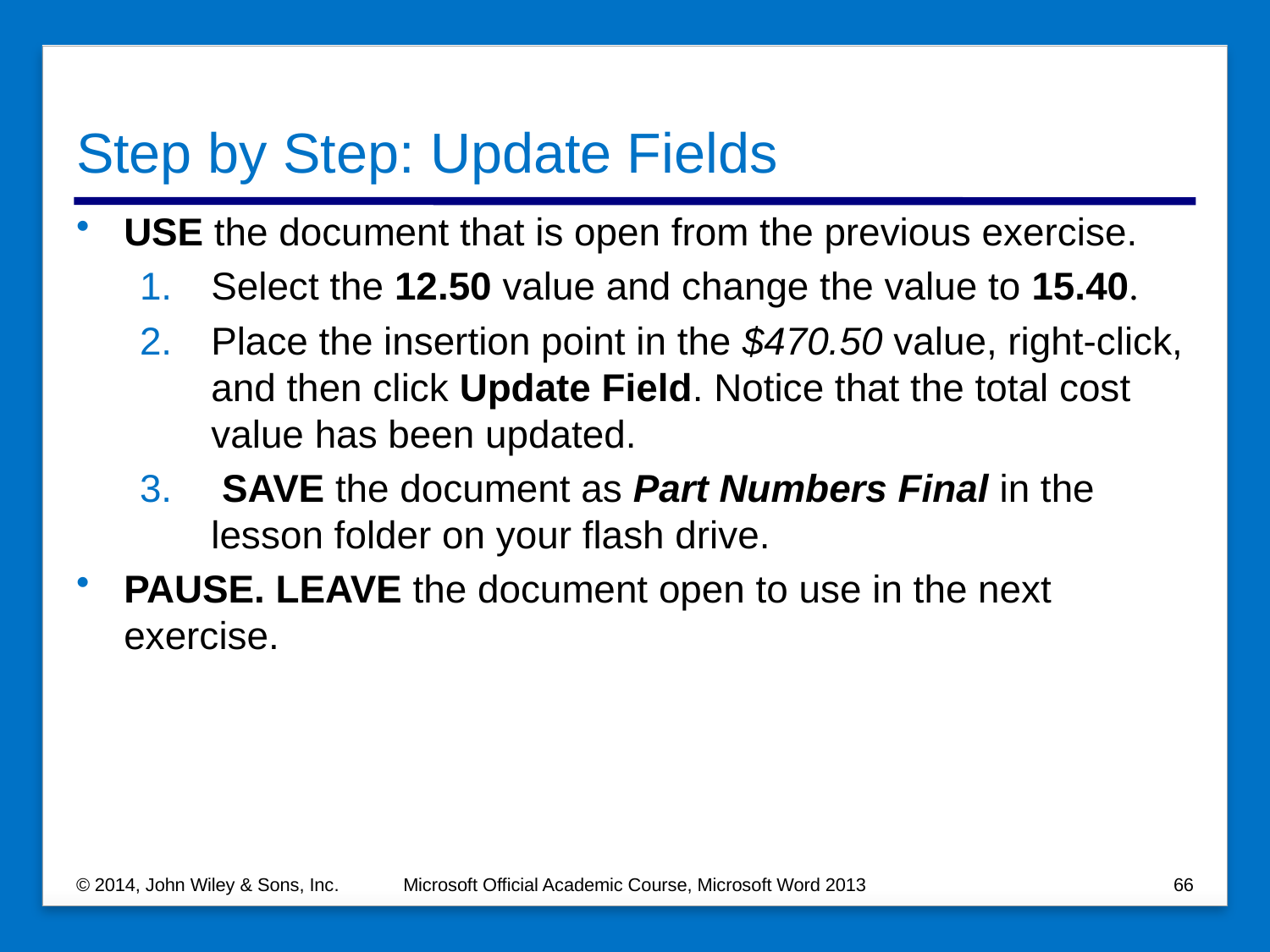

# Step by Step: Update Fields
USE the document that is open from the previous exercise.
Select the 12.50 value and change the value to 15.40.
Place the insertion point in the $470.50 value, right-click, and then click Update Field. Notice that the total cost value has been updated.
 SAVE the document as Part Numbers Final in the lesson folder on your flash drive.
PAUSE. LEAVE the document open to use in the next exercise.
© 2014, John Wiley & Sons, Inc.
Microsoft Official Academic Course, Microsoft Word 2013
66